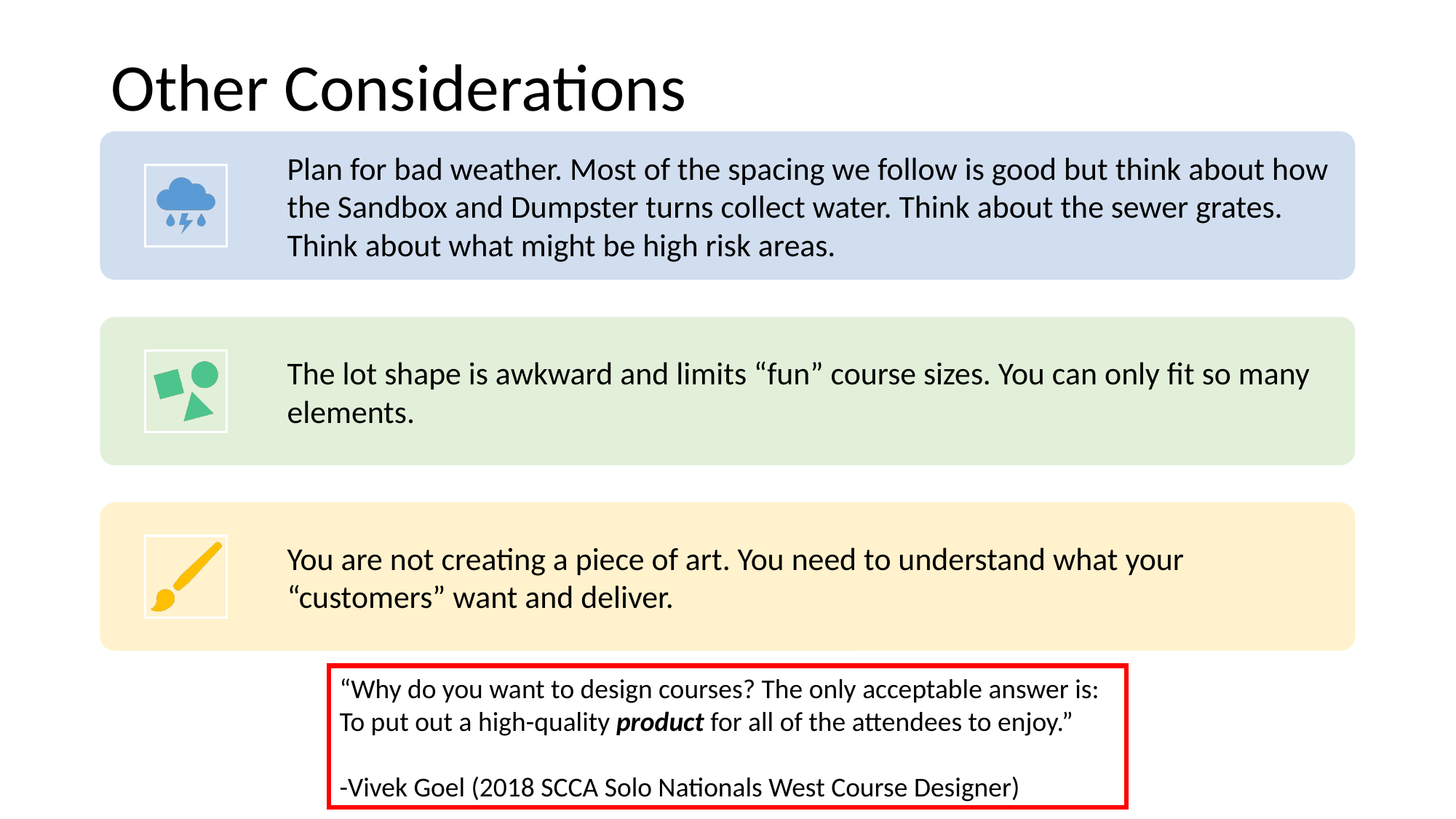

# Other Considerations
Plan for bad weather. Most of the spacing we follow is good but think about how the Sandbox and Dumpster turns collect water. Think about the sewer grates. Think about what might be high risk areas.
The lot shape is awkward and limits “fun” course sizes. You can only fit so many elements.
You are not creating a piece of art. You need to understand what your “customers” want and deliver.
“Why do you want to design courses? The only acceptable answer is: To put out a high-quality product for all of the attendees to enjoy.”

-Vivek Goel (2018 SCCA Solo Nationals West Course Designer)